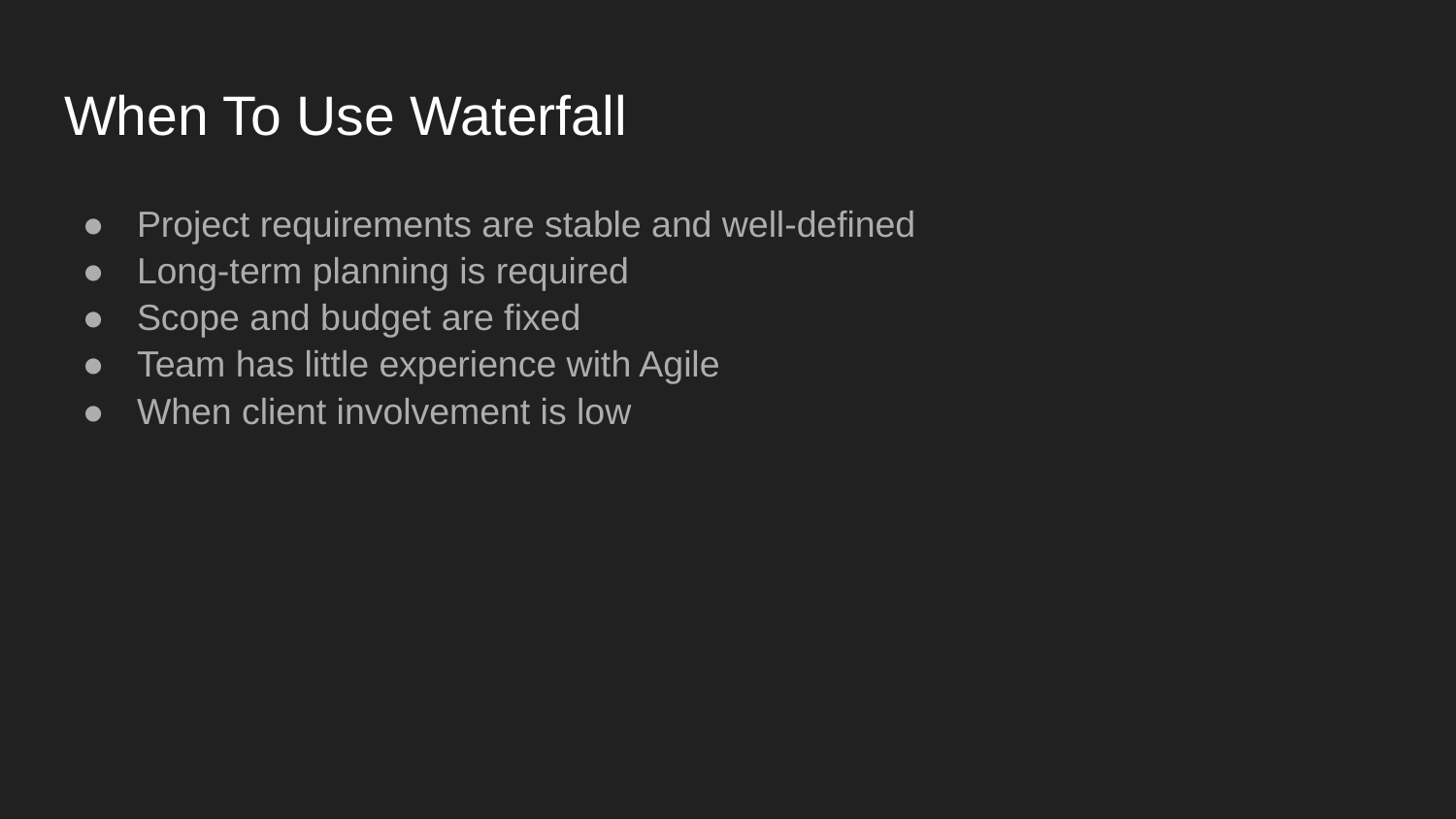

# When To Use Waterfall
Project requirements are stable and well-defined
Long-term planning is required
Scope and budget are fixed
Team has little experience with Agile
When client involvement is low